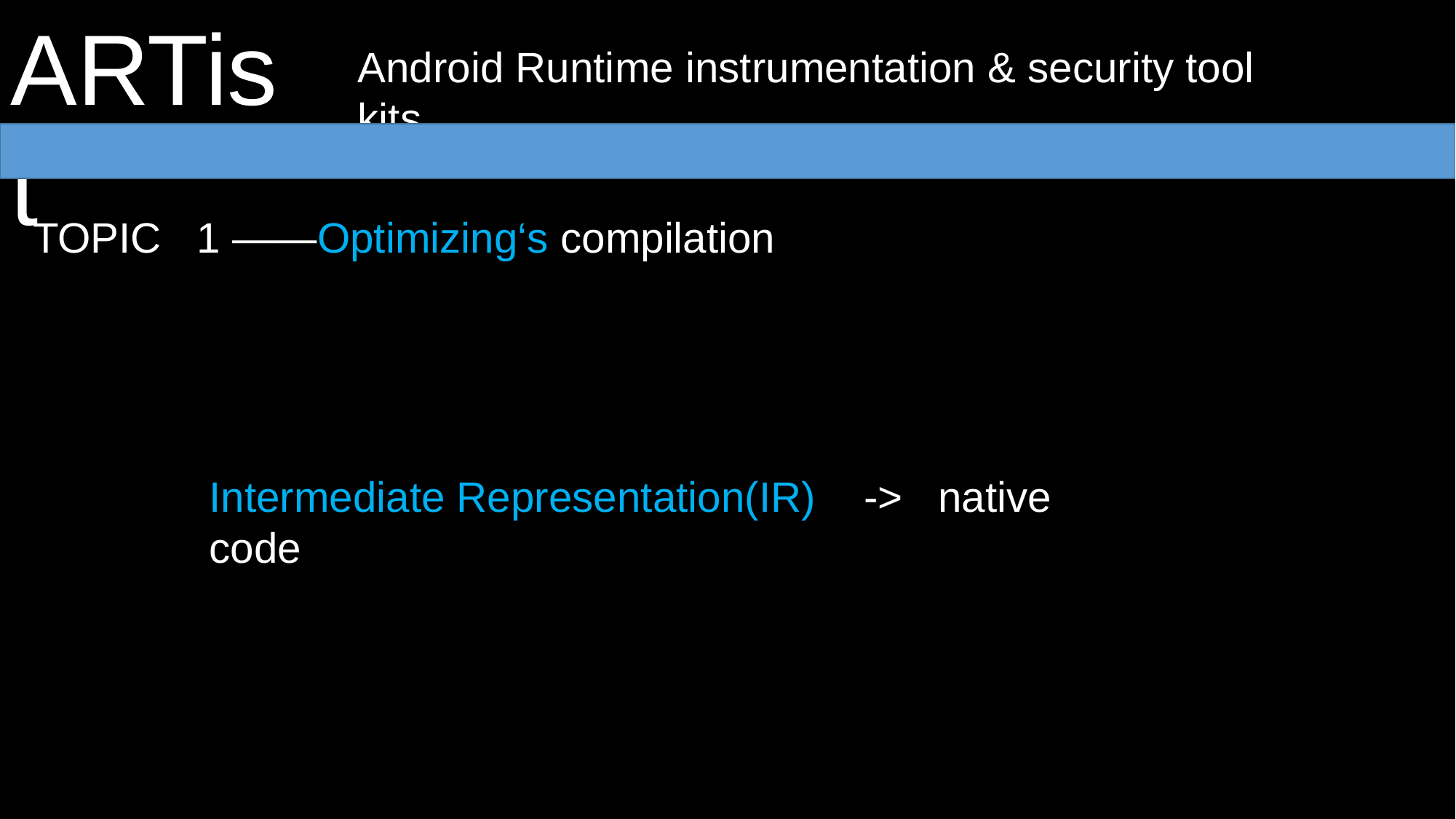

ARTist

Android Runtime instrumentation & security tool kits

TOPIC   1 ——Optimizing‘s compilation
Intermediate Representation(IR)    ->   native code